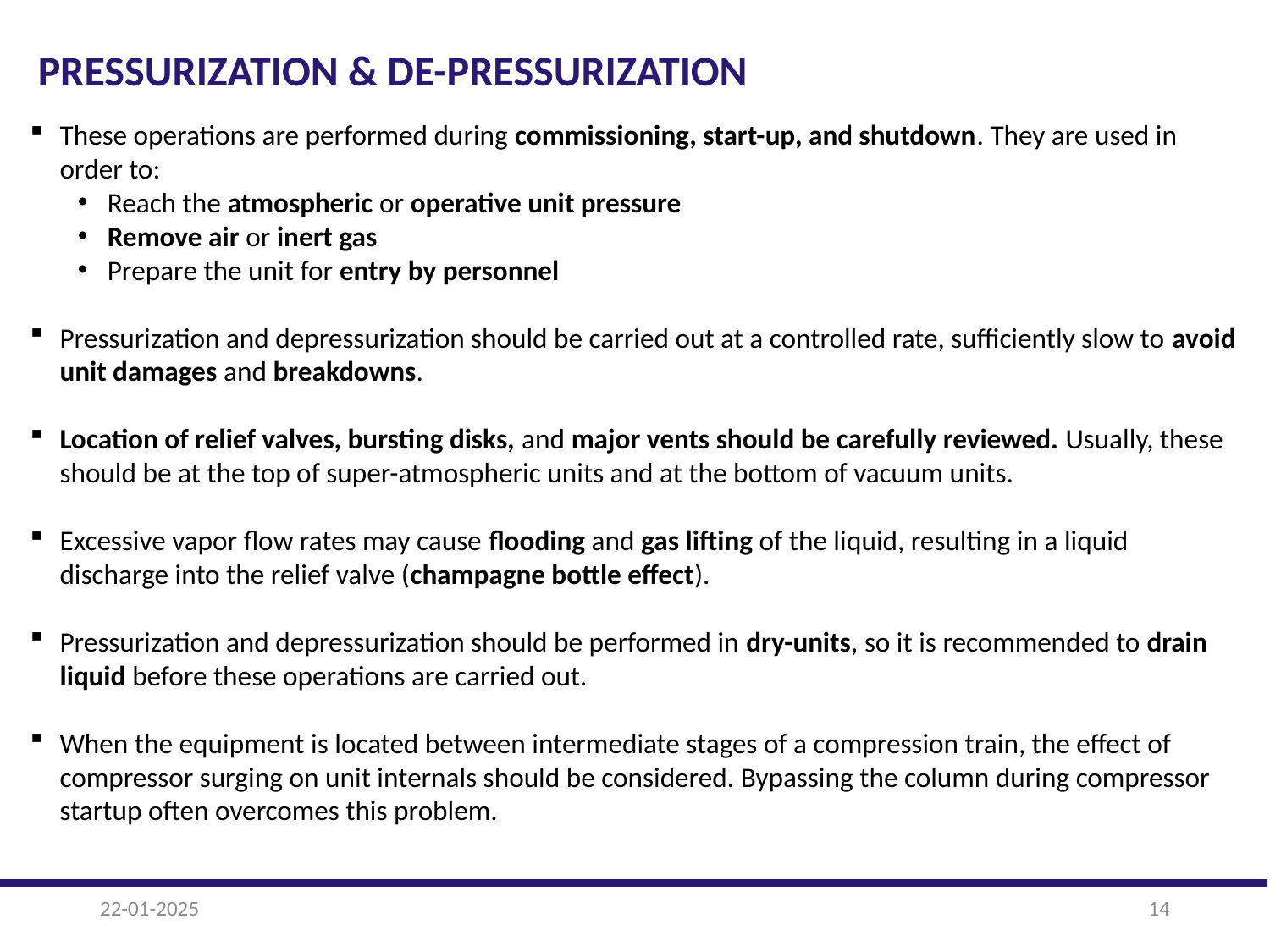

PRESSURIZATION & DE-PRESSURIZATION
These operations are performed during commissioning, start-up, and shutdown. They are used in order to:
Reach the atmospheric or operative unit pressure
Remove air or inert gas
Prepare the unit for entry by personnel

Pressurization and depressurization should be carried out at a controlled rate, sufficiently slow to avoid unit damages and breakdowns.

Location of relief valves, bursting disks, and major vents should be carefully reviewed. Usually, these should be at the top of super-atmospheric units and at the bottom of vacuum units.

Excessive vapor flow rates may cause flooding and gas lifting of the liquid, resulting in a liquid discharge into the relief valve (champagne bottle effect).

Pressurization and depressurization should be performed in dry-units, so it is recommended to drain liquid before these operations are carried out.

When the equipment is located between intermediate stages of a compression train, the effect of compressor surging on unit internals should be considered. Bypassing the column during compressor startup often overcomes this problem.
22-01-2025
14